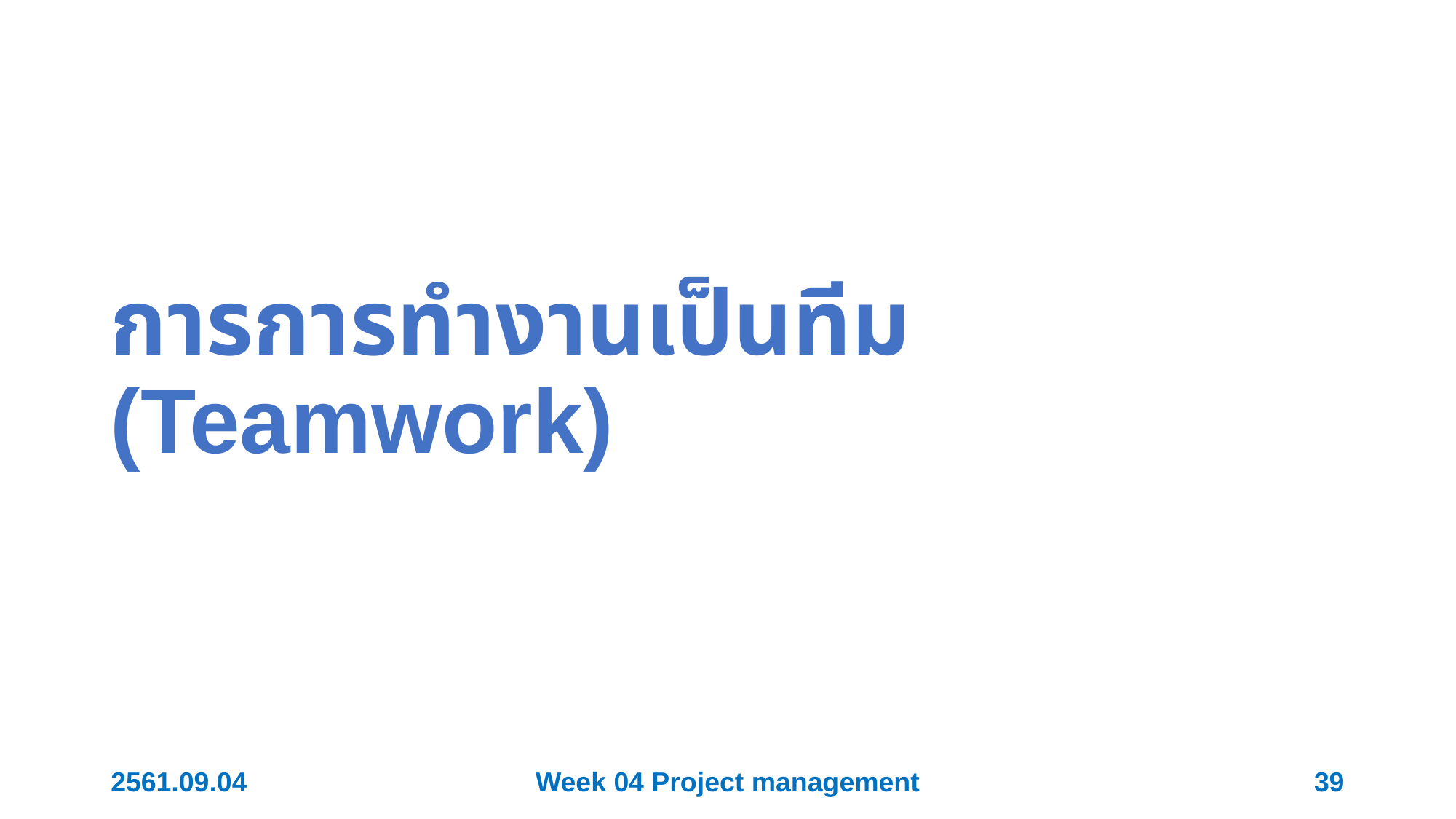

# การการทำงานเป็นทีม (Teamwork)

2561.09.04
Week 04 Project management
39